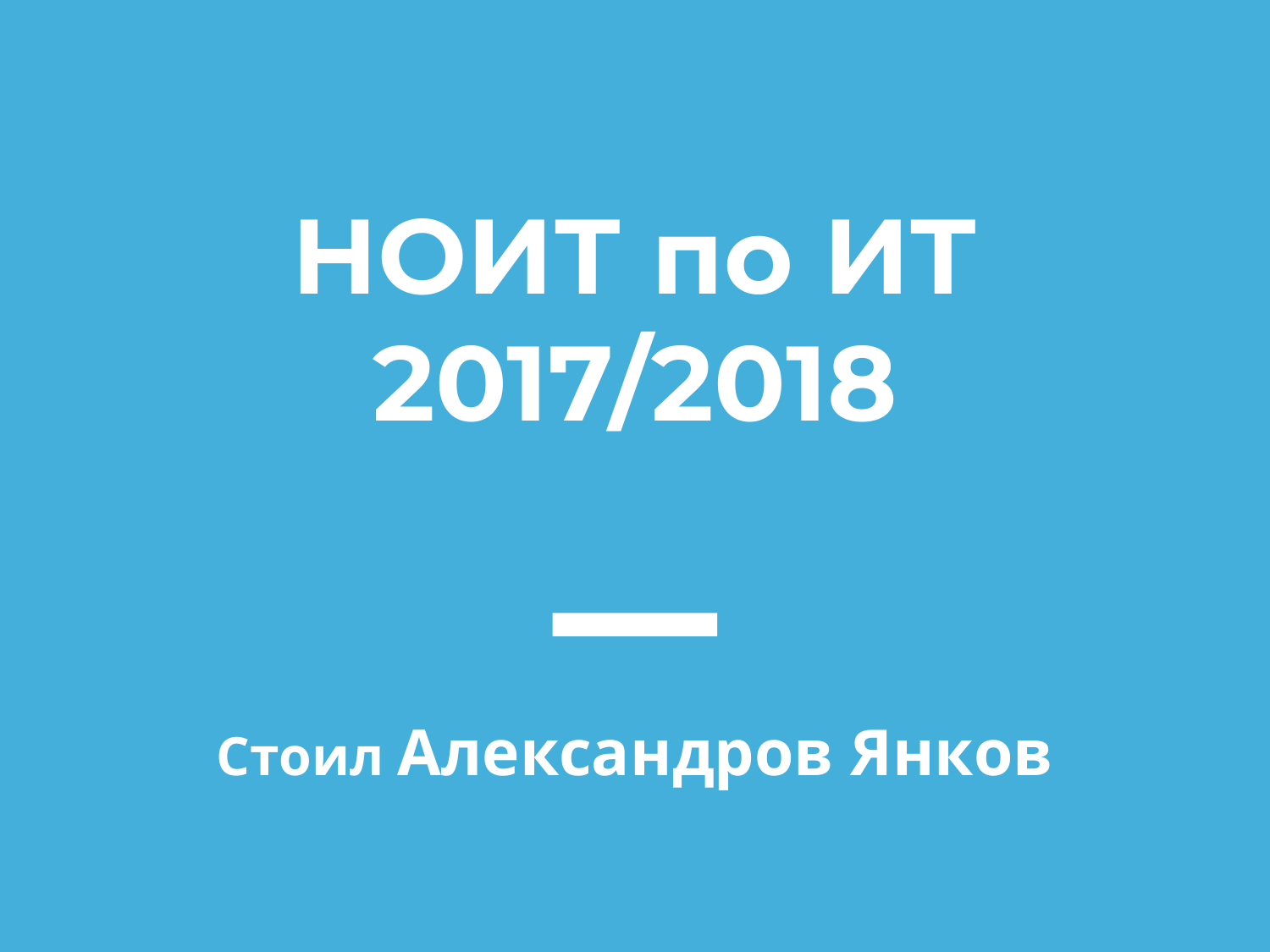

НОИТ по ИТ 2017/2018

Стоил Александров Янков